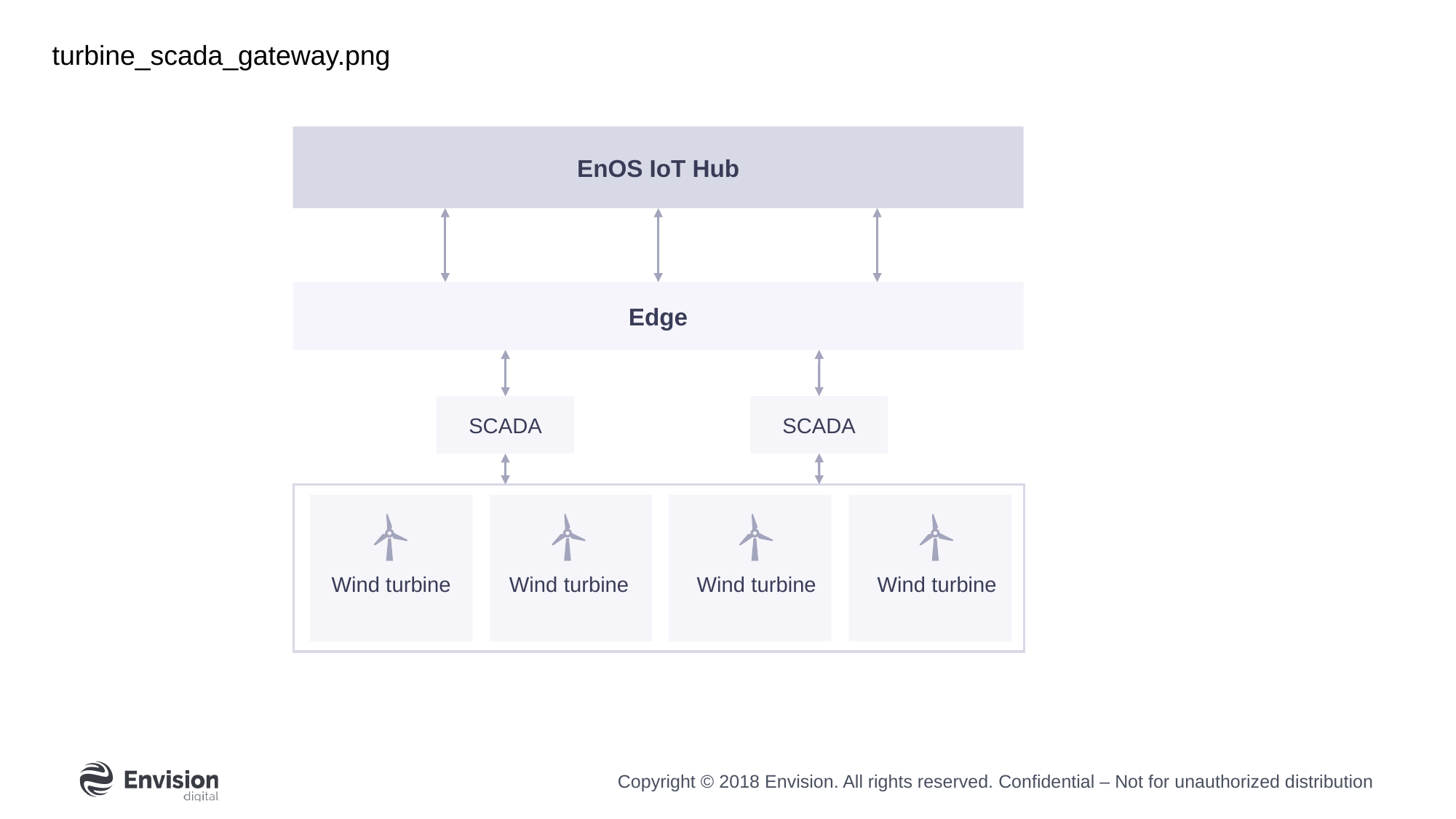

turbine_scada_gateway.png
EnOS IoT Hub
Edge
SCADA
SCADA

Wind turbine
Wind turbine
Wind turbine
Wind turbine